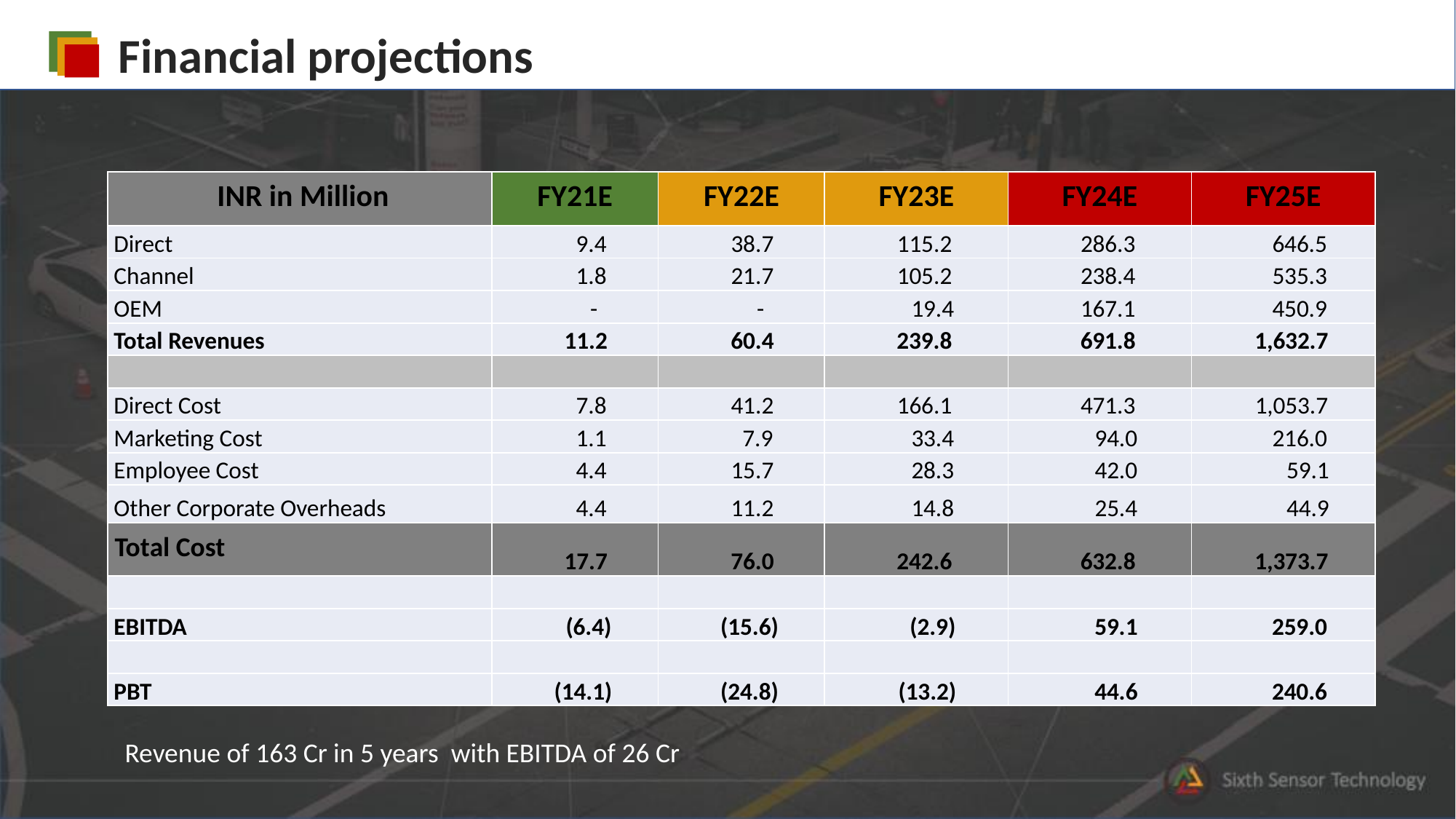

Financial projections

| INR in Million | FY21E | FY22E | FY23E | FY24E | FY25E |
| --- | --- | --- | --- | --- | --- |
| Direct | 9.4 | 38.7 | 115.2 | 286.3 | 646.5 |
| Channel | 1.8 | 21.7 | 105.2 | 238.4 | 535.3 |
| OEM | - | - | 19.4 | 167.1 | 450.9 |
| Total Revenues | 11.2 | 60.4 | 239.8 | 691.8 | 1,632.7 |
|  |  |  |  |  |  |
| Direct Cost | 7.8 | 41.2 | 166.1 | 471.3 | 1,053.7 |
| Marketing Cost | 1.1 | 7.9 | 33.4 | 94.0 | 216.0 |
| Employee Cost | 4.4 | 15.7 | 28.3 | 42.0 | 59.1 |
| Other Corporate Overheads | 4.4 | 11.2 | 14.8 | 25.4 | 44.9 |
| Total Cost | 17.7 | 76.0 | 242.6 | 632.8 | 1,373.7 |
|  |  |  |  |  |  |
| EBITDA | (6.4) | (15.6) | (2.9) | 59.1 | 259.0 |
|  |  |  |  |  |  |
| PBT | (14.1) | (24.8) | (13.2) | 44.6 | 240.6 |
Revenue of 163 Cr in 5 years  with EBITDA of 26 Cr